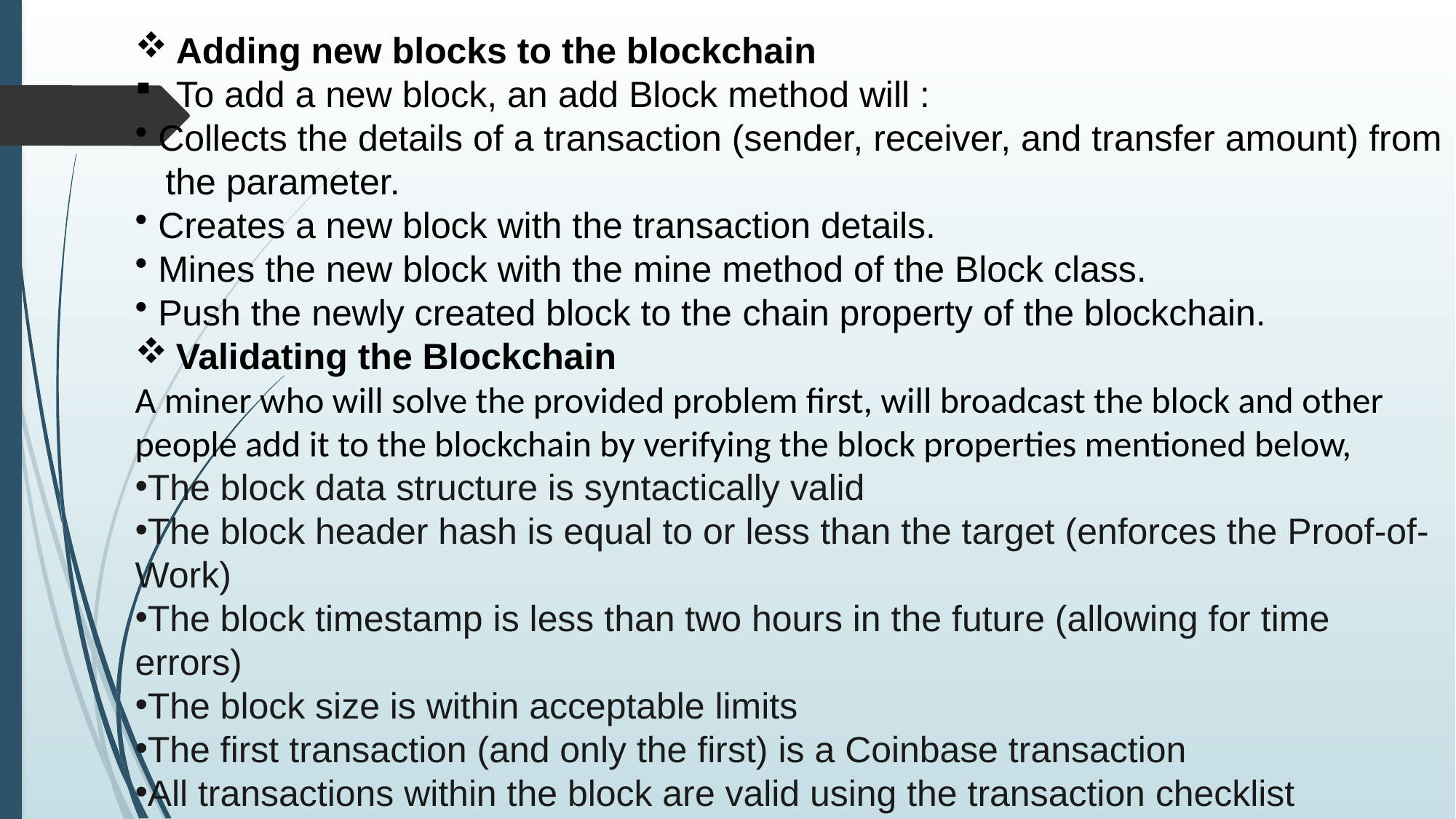

Adding new blocks to the blockchain
To add a new block, an add Block method will :
 Collects the details of a transaction (sender, receiver, and transfer amount) from
   the parameter.
 Creates a new block with the transaction details.
 Mines the new block with the mine method of the Block class.
 Push the newly created block to the chain property of the blockchain.
Validating the Blockchain
A miner who will solve the provided problem first, will broadcast the block and other people add it to the blockchain by verifying the block properties mentioned below,
The block data structure is syntactically valid
The block header hash is equal to or less than the target (enforces the Proof-of-Work)
The block timestamp is less than two hours in the future (allowing for time errors)
The block size is within acceptable limits
The first transaction (and only the first) is a Coinbase transaction
All transactions within the block are valid using the transaction checklist discussed in Independent Verification of Transactions